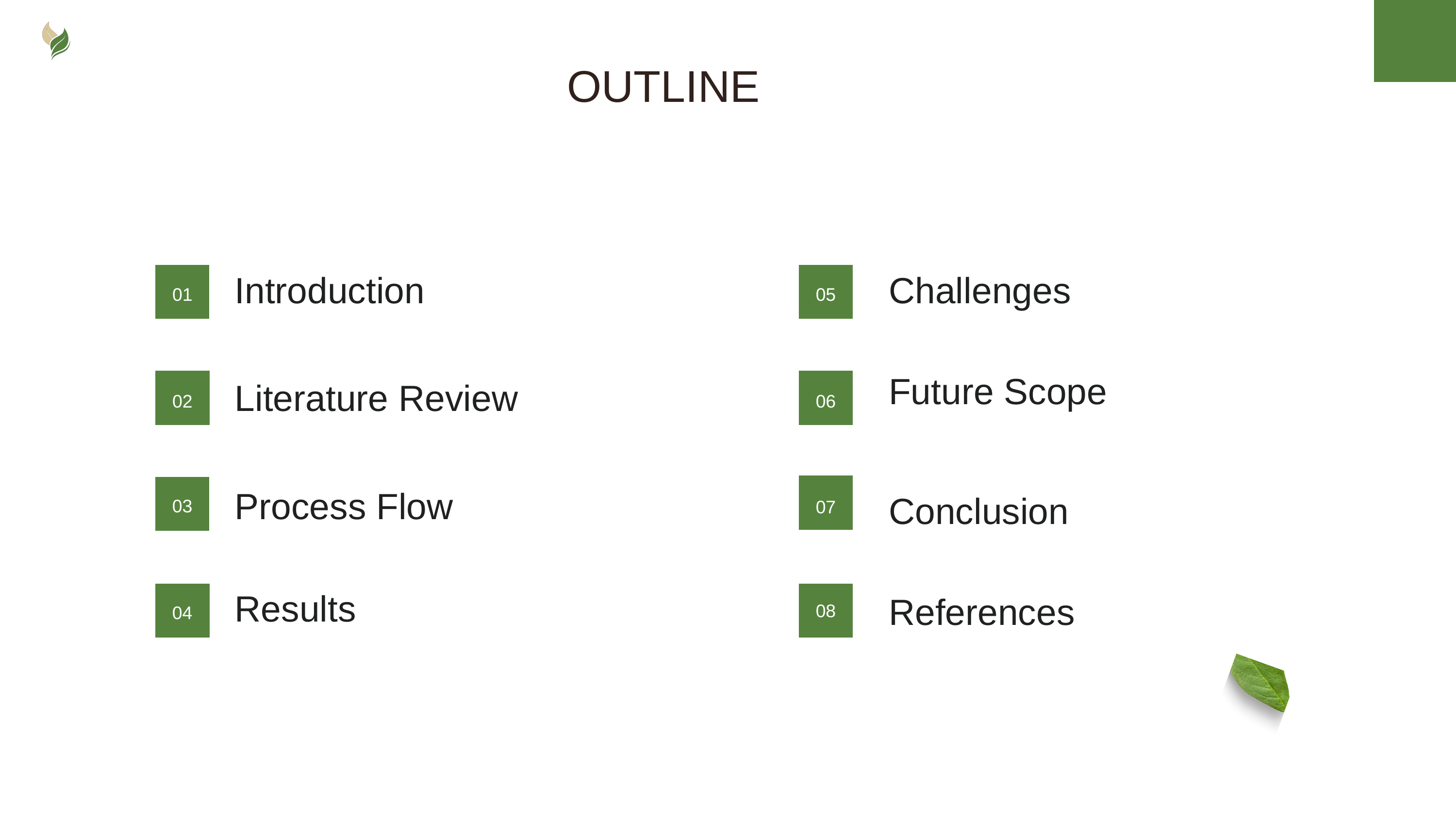

OUTLINE
Introduction
Challenges

01
05
Future Scope
Literature Review

02
06
Process Flow

Conclusion
03
07
02
Results
References

08
04